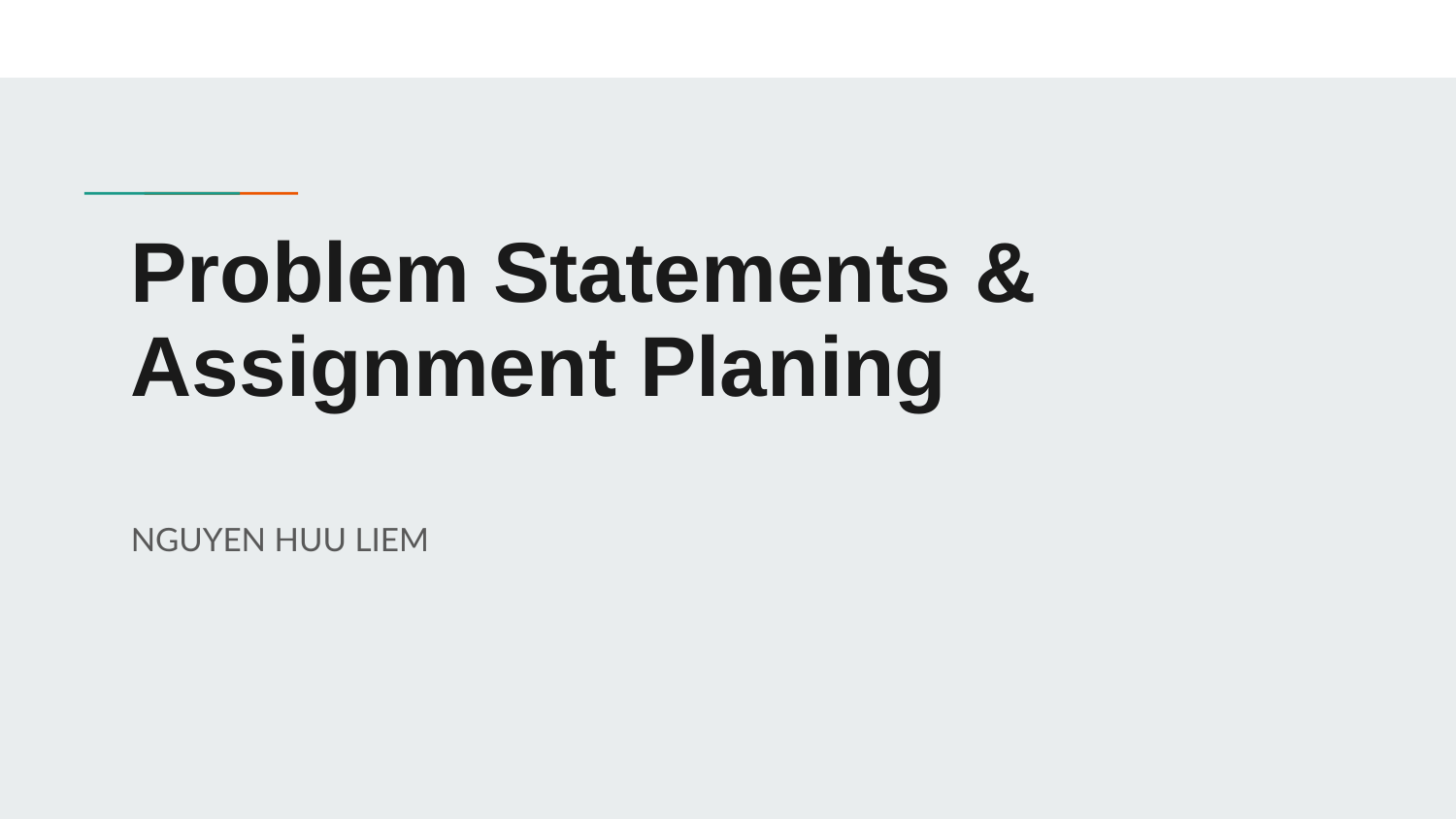

# Problem Statements & Assignment Planing
NGUYEN HUU LIEM